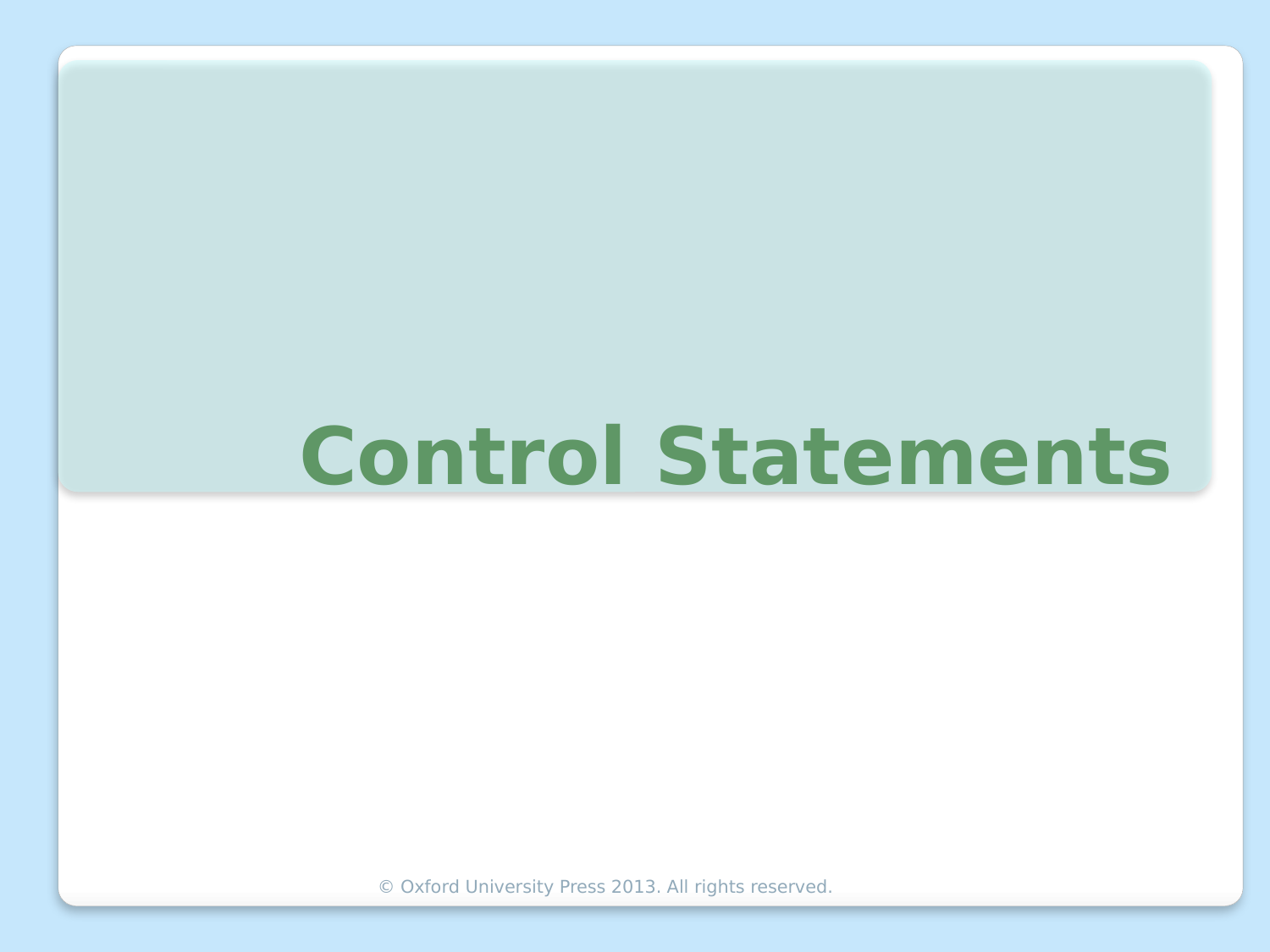

# Control Statements

© Oxford University Press 2013. All rights reserved.